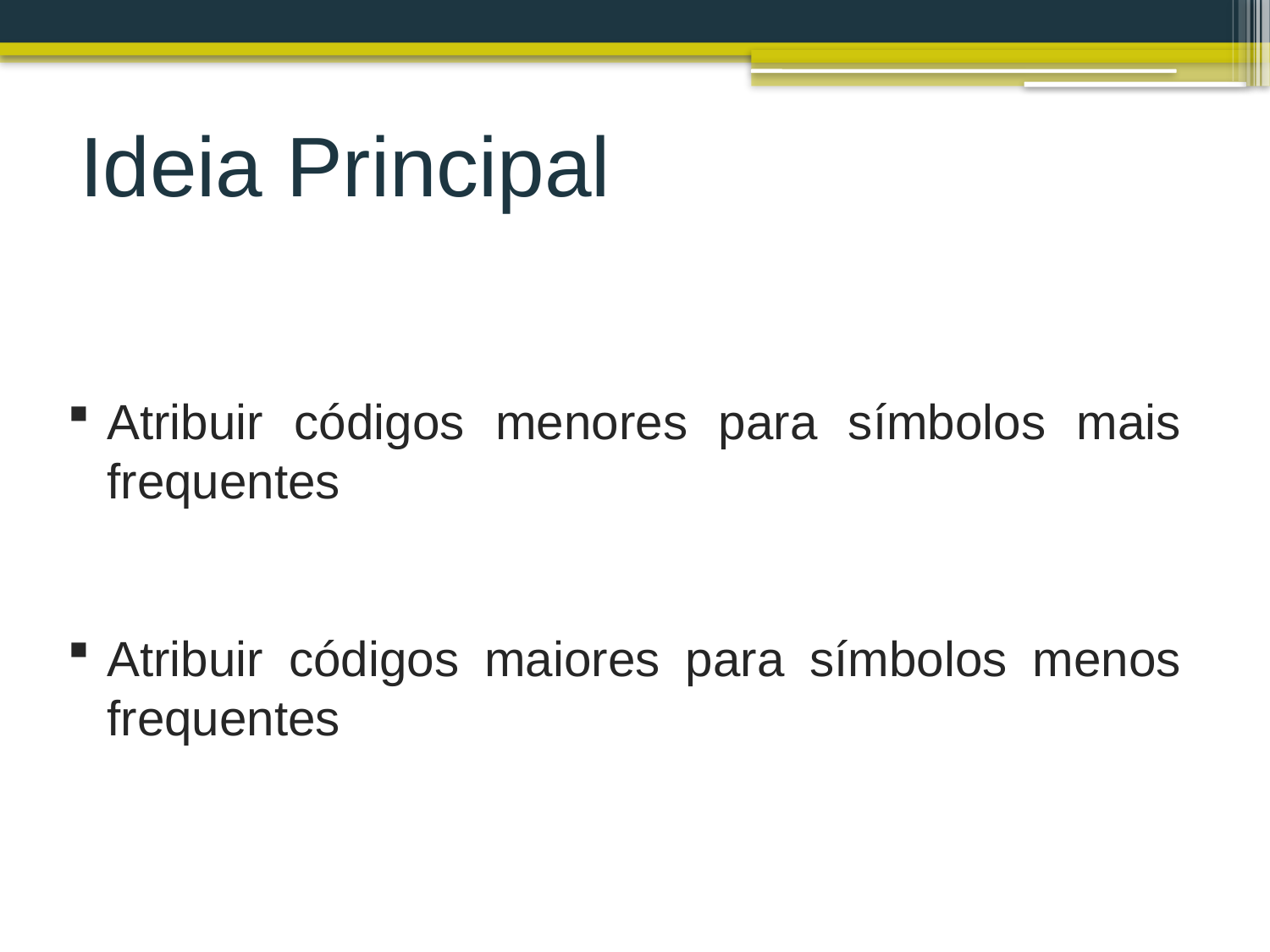

# Ideia Principal
Atribuir códigos menores para símbolos mais frequentes

Atribuir códigos maiores para símbolos menos frequentes